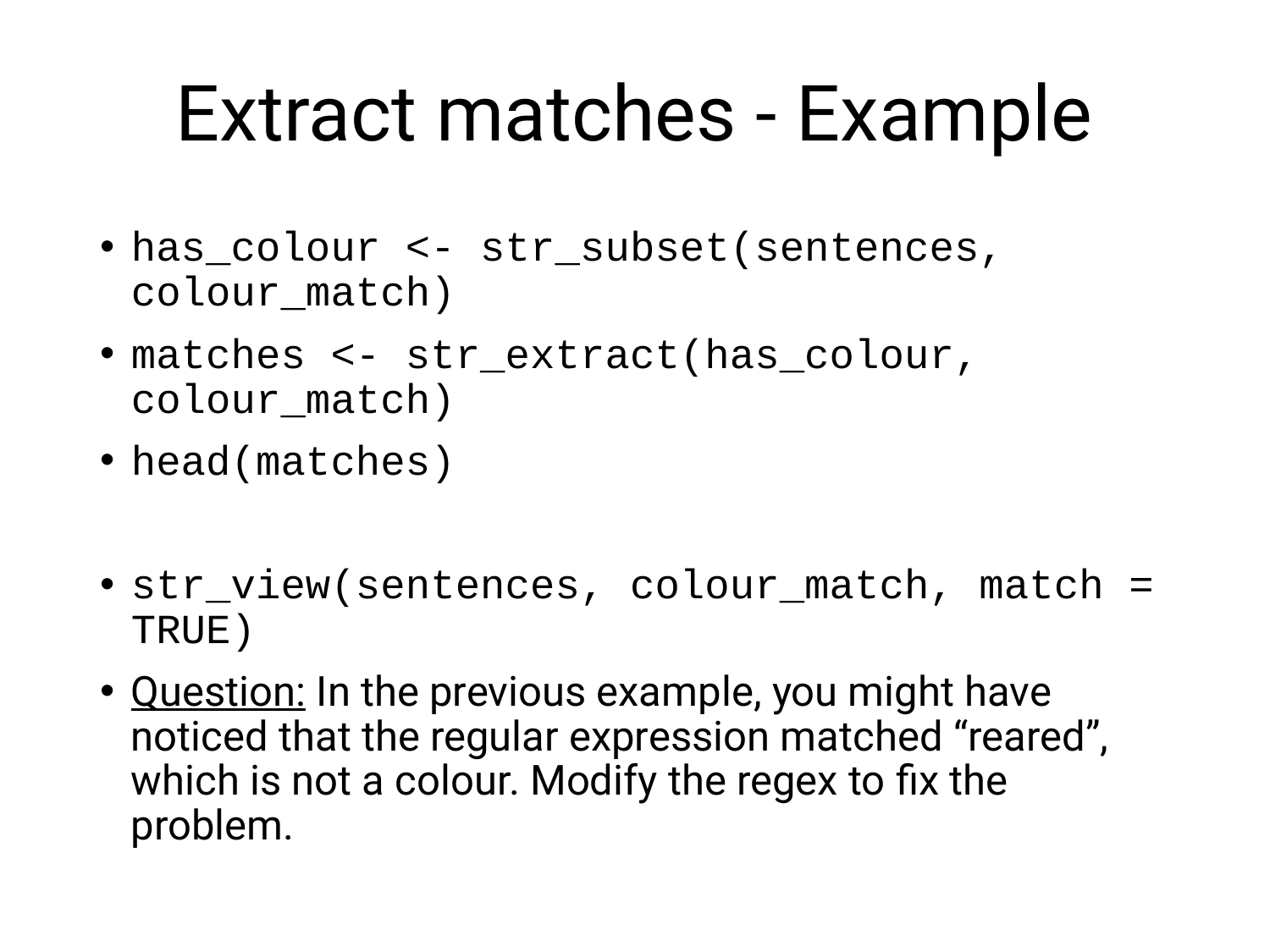

# Extract matches - Example
has_colour <- str_subset(sentences, colour_match)
matches <- str_extract(has_colour, colour_match)
head(matches)

str_view(sentences, colour_match, match = TRUE)
Question: In the previous example, you might have noticed that the regular expression matched “reared”, which is not a colour. Modify the regex to fix the problem.